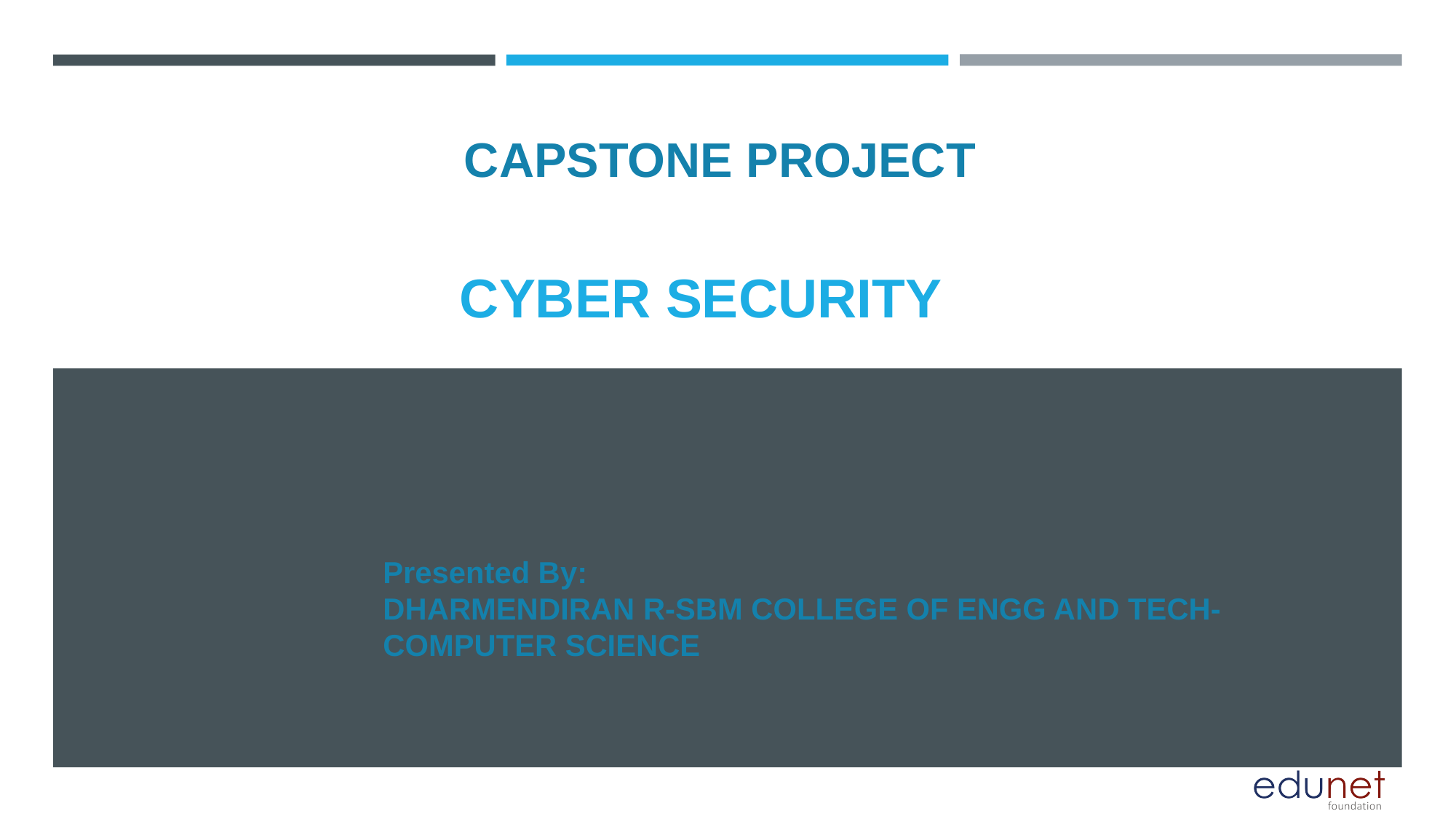

CAPSTONE PROJECT
# cyber security
Presented By:
DHARMENDIRAN R-SBM COLLEGE OF ENGG AND TECH-COMPUTER SCIENCE